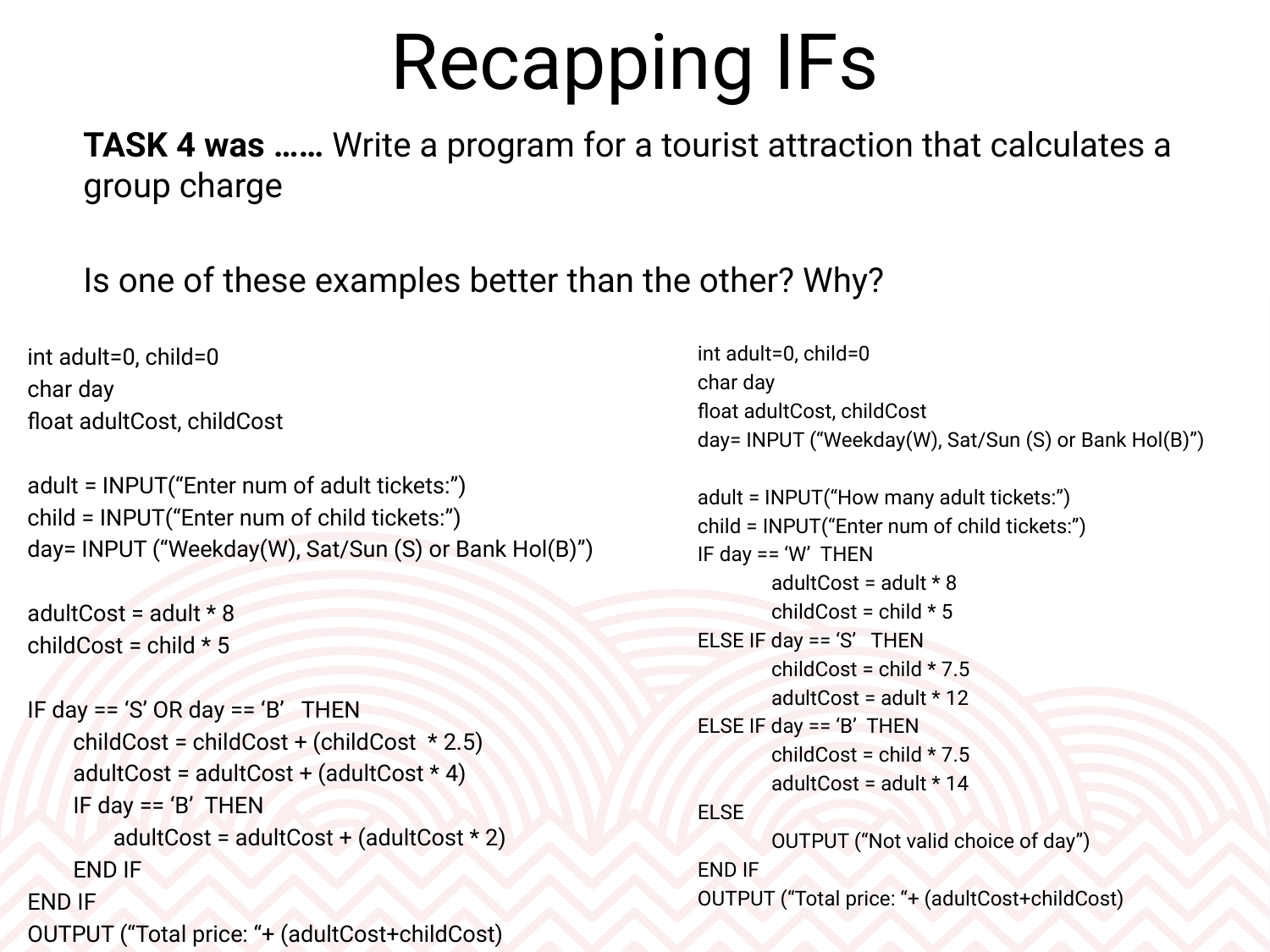

# Recapping IFs
TASK 4 was …… Write a program for a tourist attraction that calculates a group charge

Is one of these examples better than the other? Why?

int adult=0, child=0
char day
float adultCost, childCost
day= INPUT (“Weekday(W), Sat/Sun (S) or Bank Hol(B)”)

adult = INPUT(“How many adult tickets:”)
child = INPUT(“Enter num of child tickets:”)
IF day == ‘W’  THEN
	adultCost = adult * 8
	childCost = child * 5
ELSE IF day == ‘S’   THEN
	childCost = child * 7.5
	adultCost = adult * 12
ELSE IF day == ‘B’  THEN
	childCost = child * 7.5
	adultCost = adult * 14
ELSE
	OUTPUT (“Not valid choice of day”)
END IF
OUTPUT (“Total price: “+ (adultCost+childCost)
int adult=0, child=0
char day
float adultCost, childCost

adult = INPUT(“Enter num of adult tickets:”)
child = INPUT(“Enter num of child tickets:”)
day= INPUT (“Weekday(W), Sat/Sun (S) or Bank Hol(B)”)

adultCost = adult * 8
childCost = child * 5

IF day == ‘S’ OR day == ‘B’   THEN
        childCost = childCost + (childCost  * 2.5)
        adultCost = adultCost + (adultCost * 4)
        IF day == ‘B’  THEN
               adultCost = adultCost + (adultCost * 2)
        END IF
END IF
OUTPUT (“Total price: “+ (adultCost+childCost)